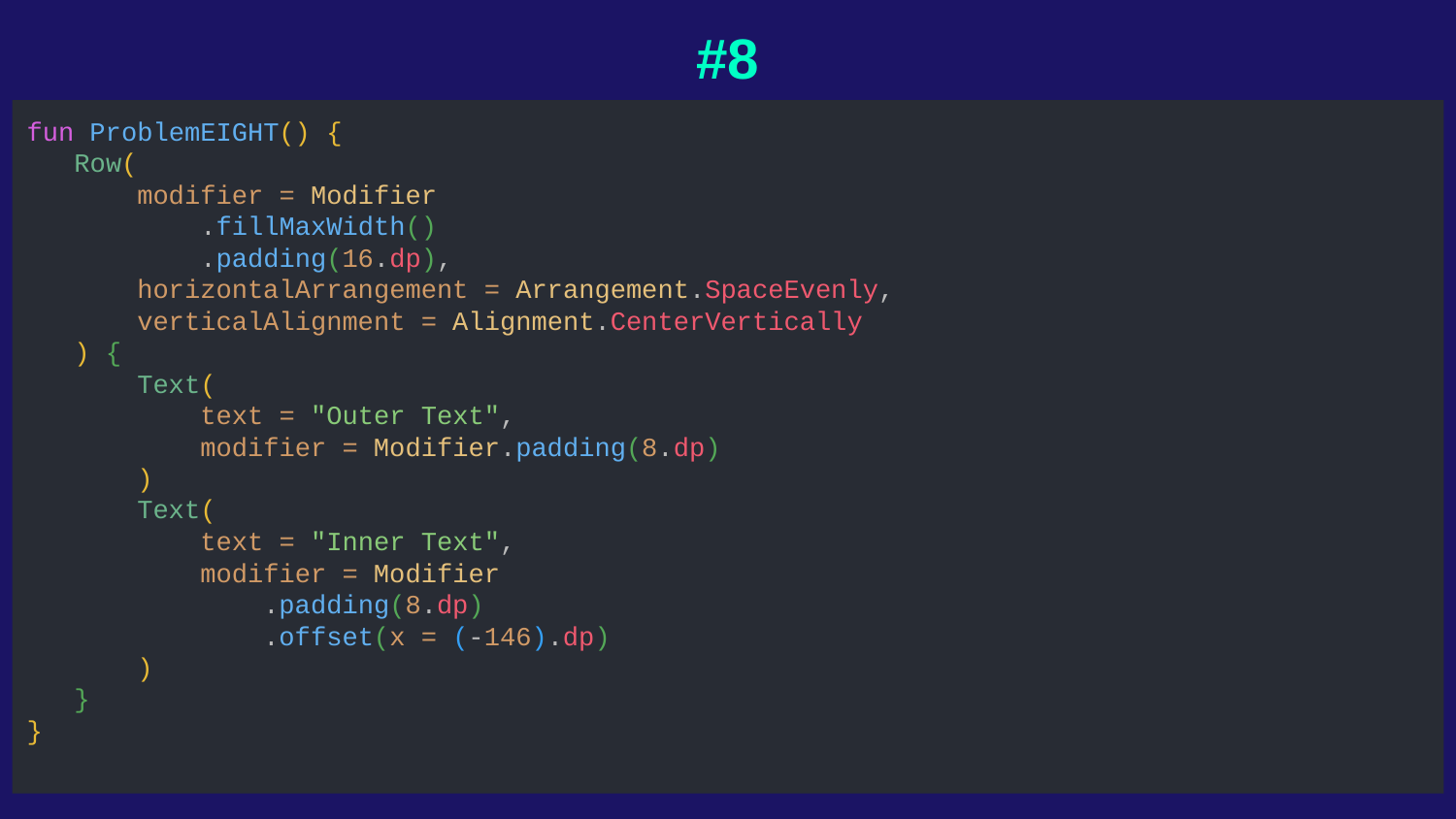

#8
fun ProblemEIGHT() {
   Row(
       modifier = Modifier
           .fillMaxWidth()
           .padding(16.dp),
       horizontalArrangement = Arrangement.SpaceEvenly,
       verticalAlignment = Alignment.CenterVertically
   ) {
       Text(
           text = "Outer Text",
           modifier = Modifier.padding(8.dp)
       )
       Text(
           text = "Inner Text",
           modifier = Modifier
               .padding(8.dp)
               .offset(x = (-146).dp)
       )
   }
}